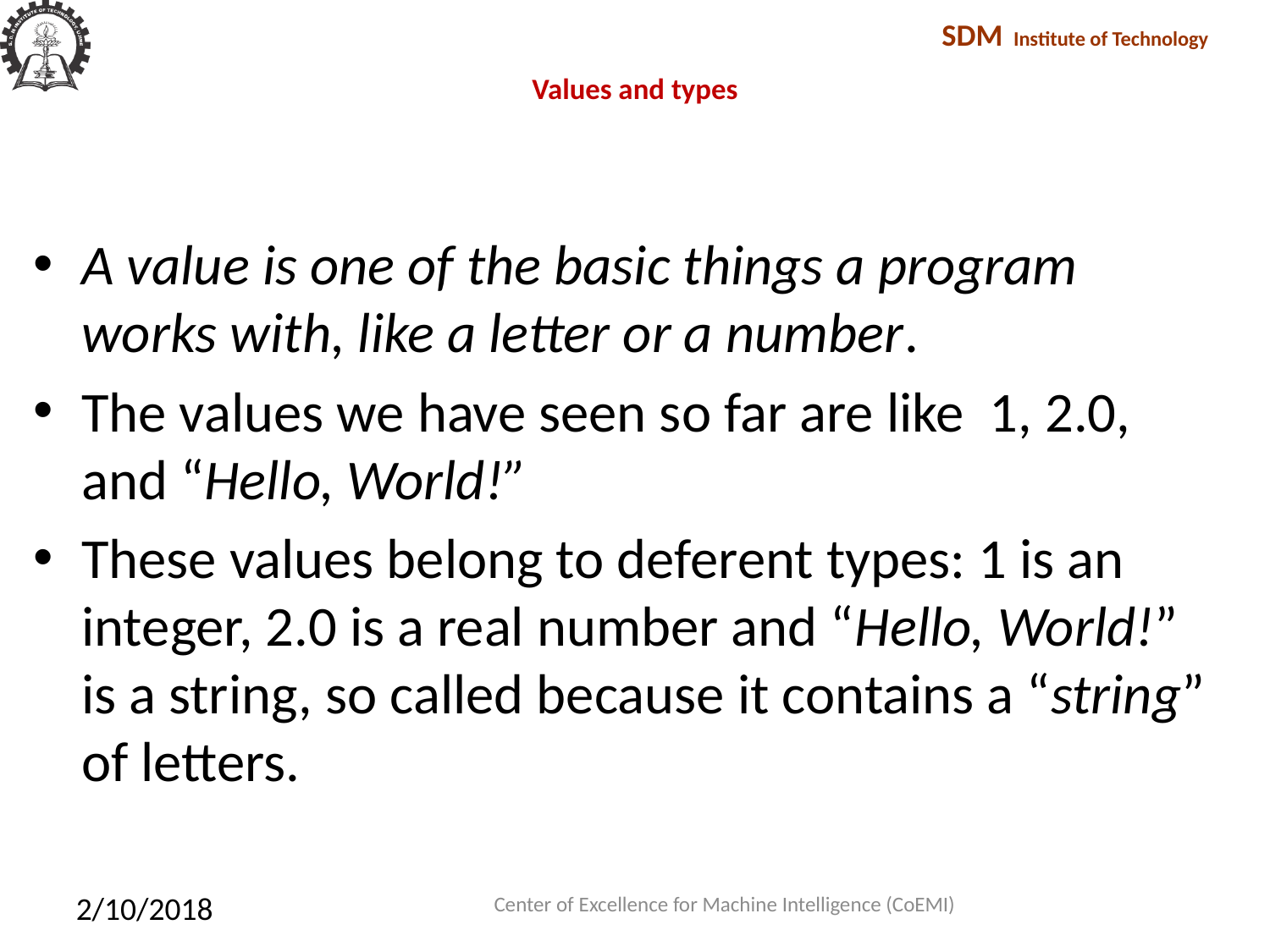

# Values and types
A value is one of the basic things a program works with, like a letter or a number.
The values we have seen so far are like  1, 2.0, and “Hello, World!”
These values belong to deferent types: 1 is an integer, 2.0 is a real number and “Hello, World!” is a string, so called because it contains a “string” of letters.
Center of Excellence for Machine Intelligence (CoEMI)
2/10/2018